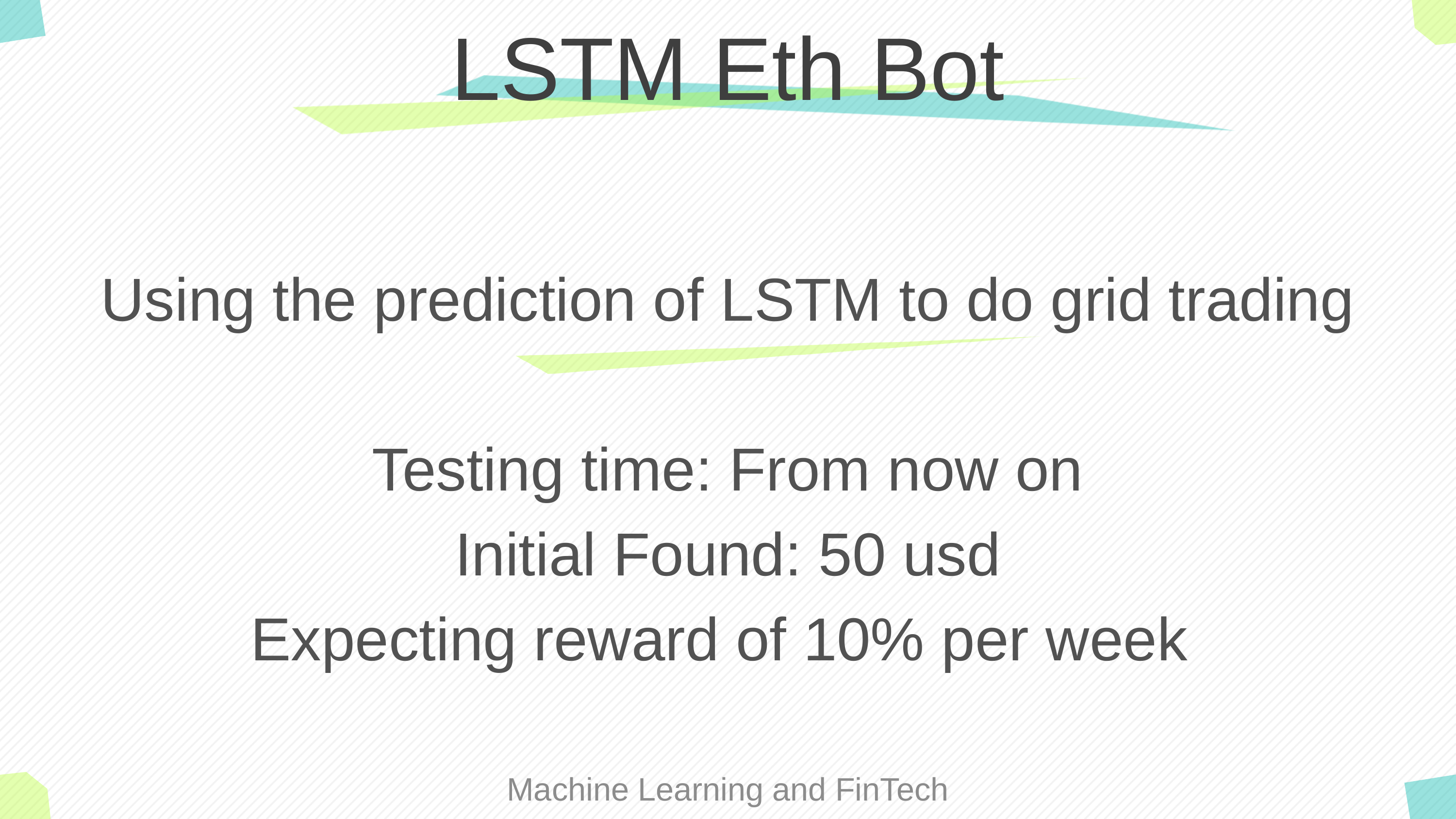

# LSTM Eth Bot
Using the prediction of LSTM to do grid trading

Testing time: From now on
Initial Found: 50 usd
Expecting reward of 10% per week